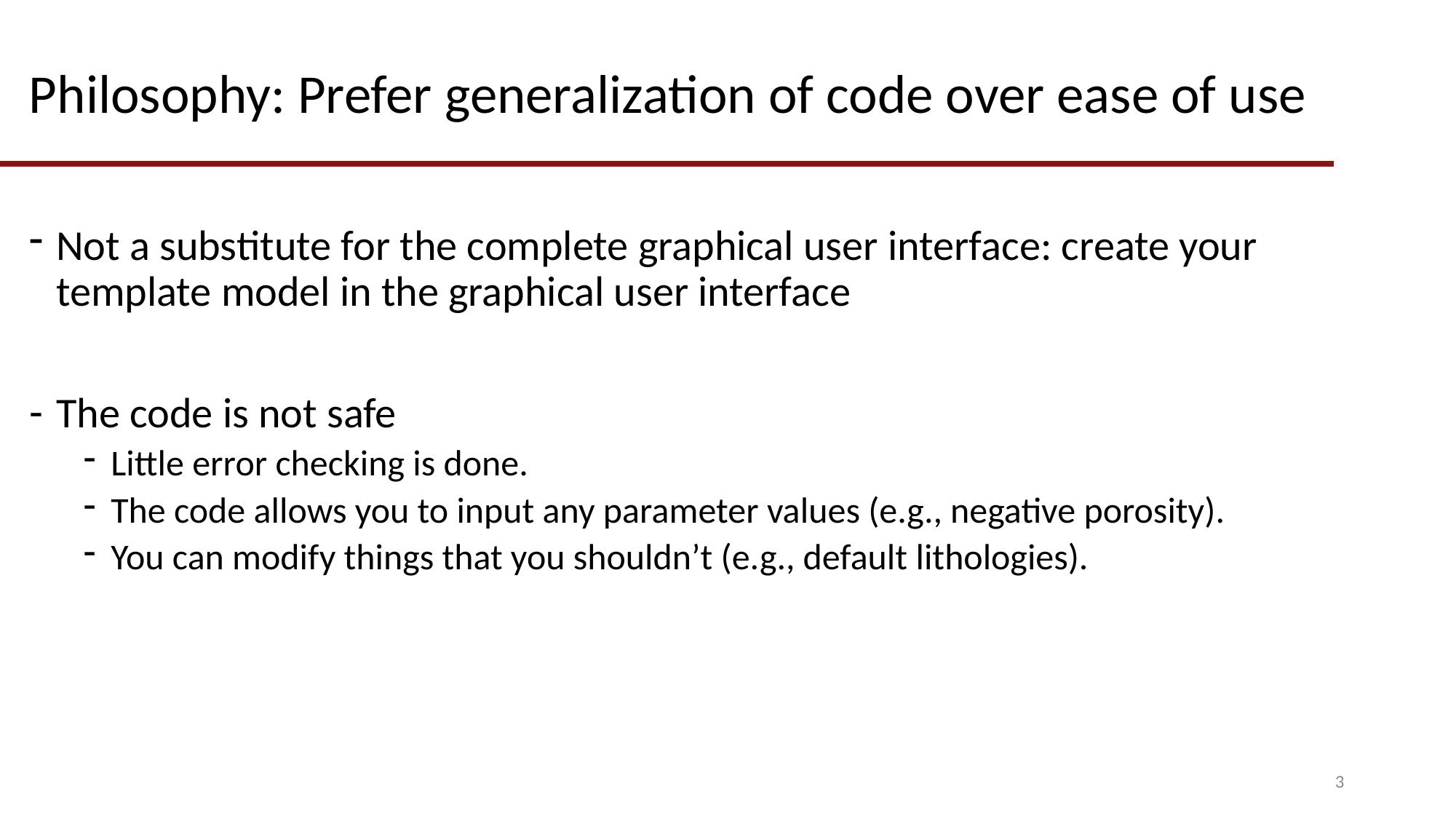

# Philosophy: Prefer generalization of code over ease of use
Not a substitute for the complete graphical user interface: create your template model in the graphical user interface

The code is not safe
Little error checking is done.
The code allows you to input any parameter values (e.g., negative porosity).
You can modify things that you shouldn’t (e.g., default lithologies).

3